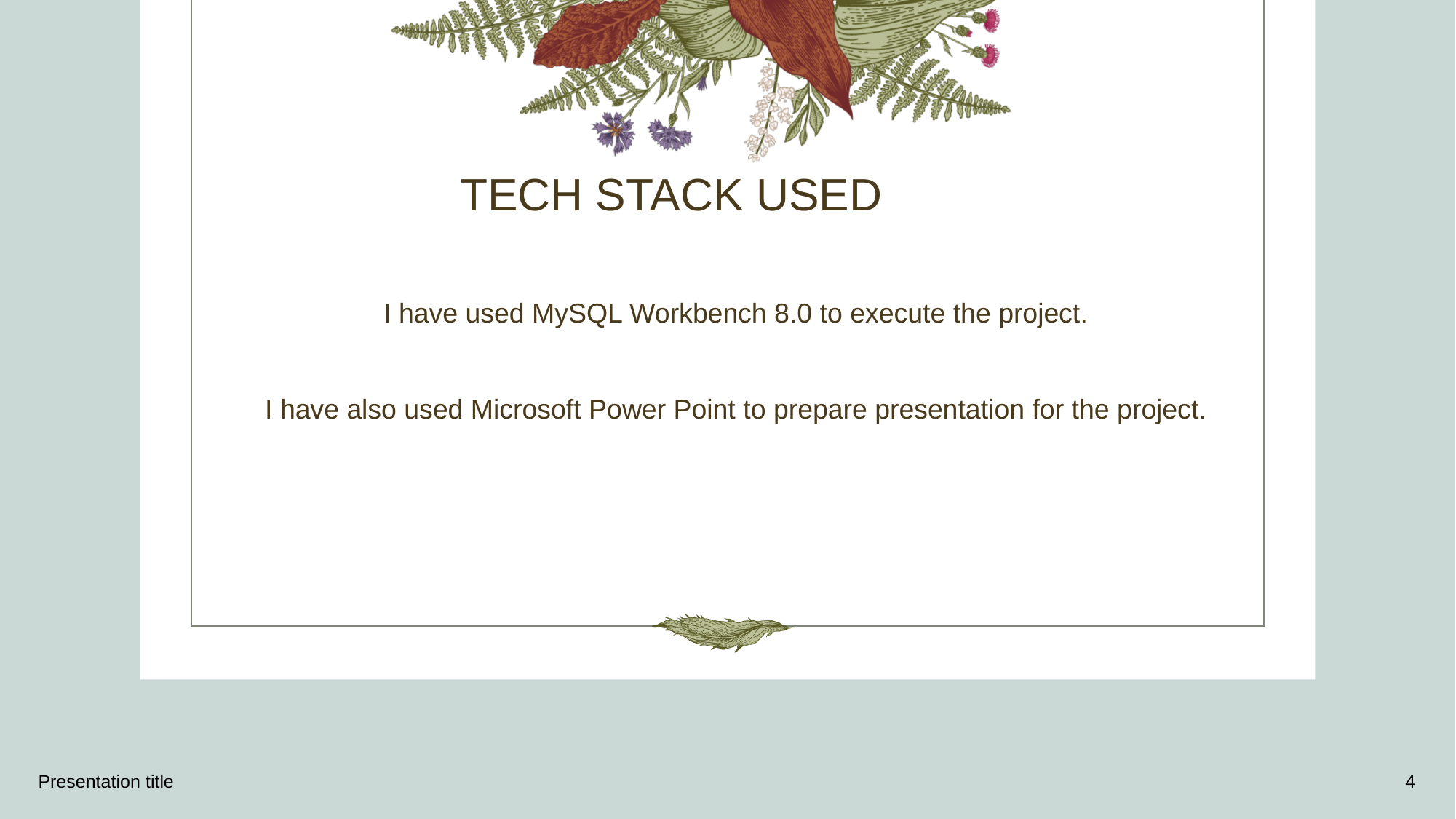

# TECH STACK USED

I have used MySQL Workbench 8.0 to execute the project.

I have also used Microsoft Power Point to prepare presentation for the project.

Presentation title
4